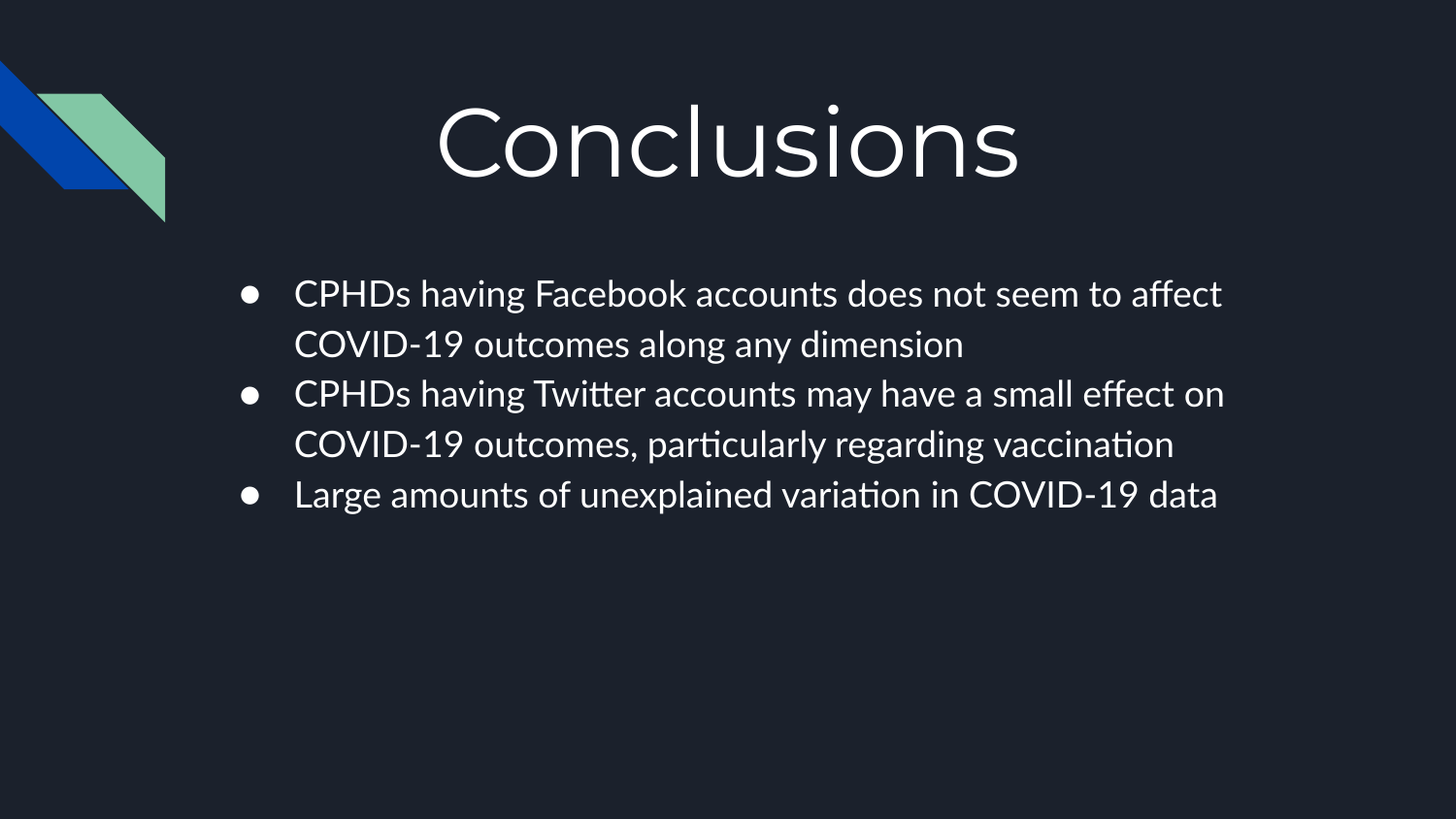

# Conclusions
CPHDs having Facebook accounts does not seem to affect COVID-19 outcomes along any dimension
CPHDs having Twitter accounts may have a small effect on COVID-19 outcomes, particularly regarding vaccination
Large amounts of unexplained variation in COVID-19 data